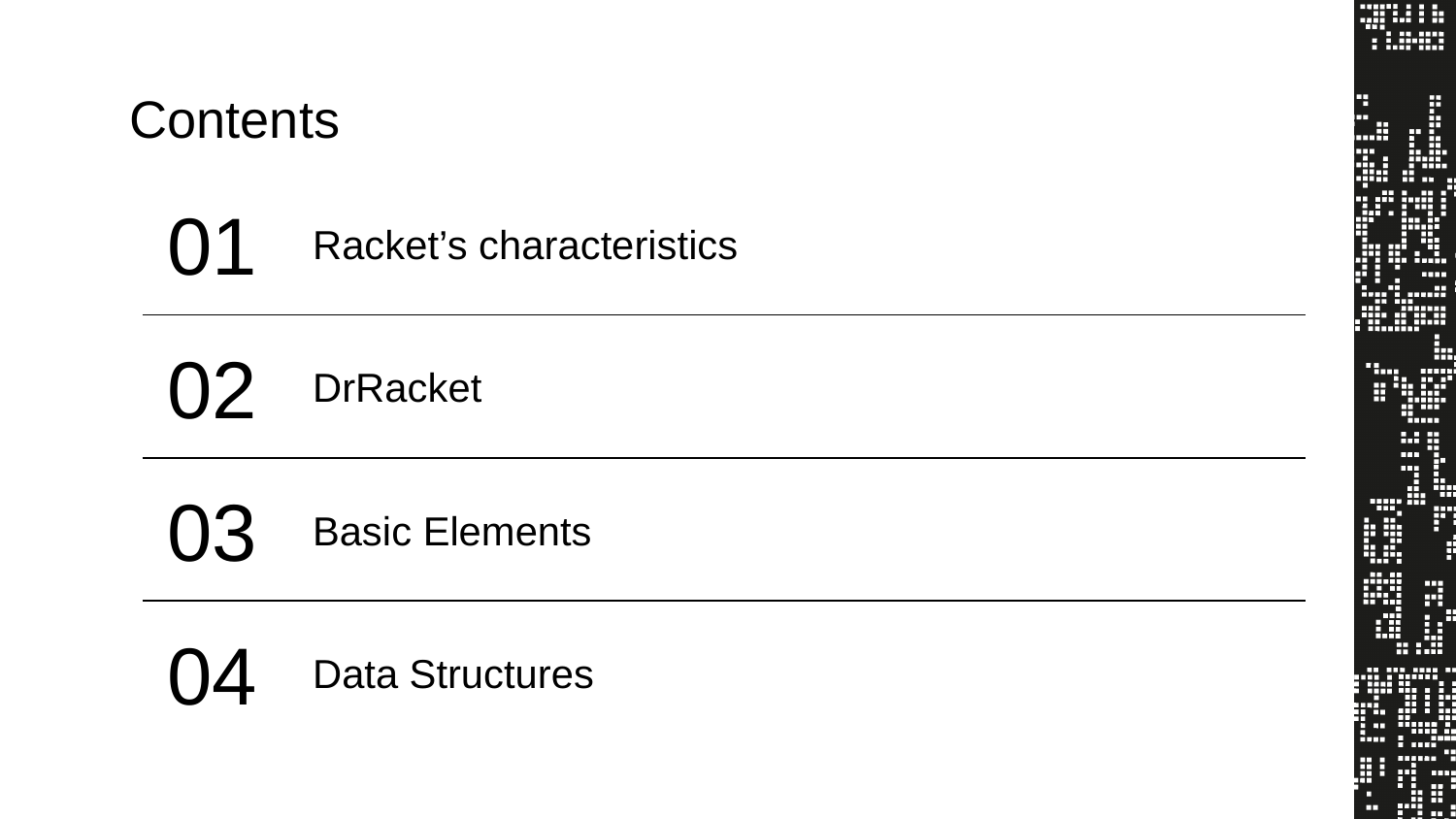

# Contents
01
Racket’s characteristics
02
DrRacket
03
Basic Elements
04
Data Structures